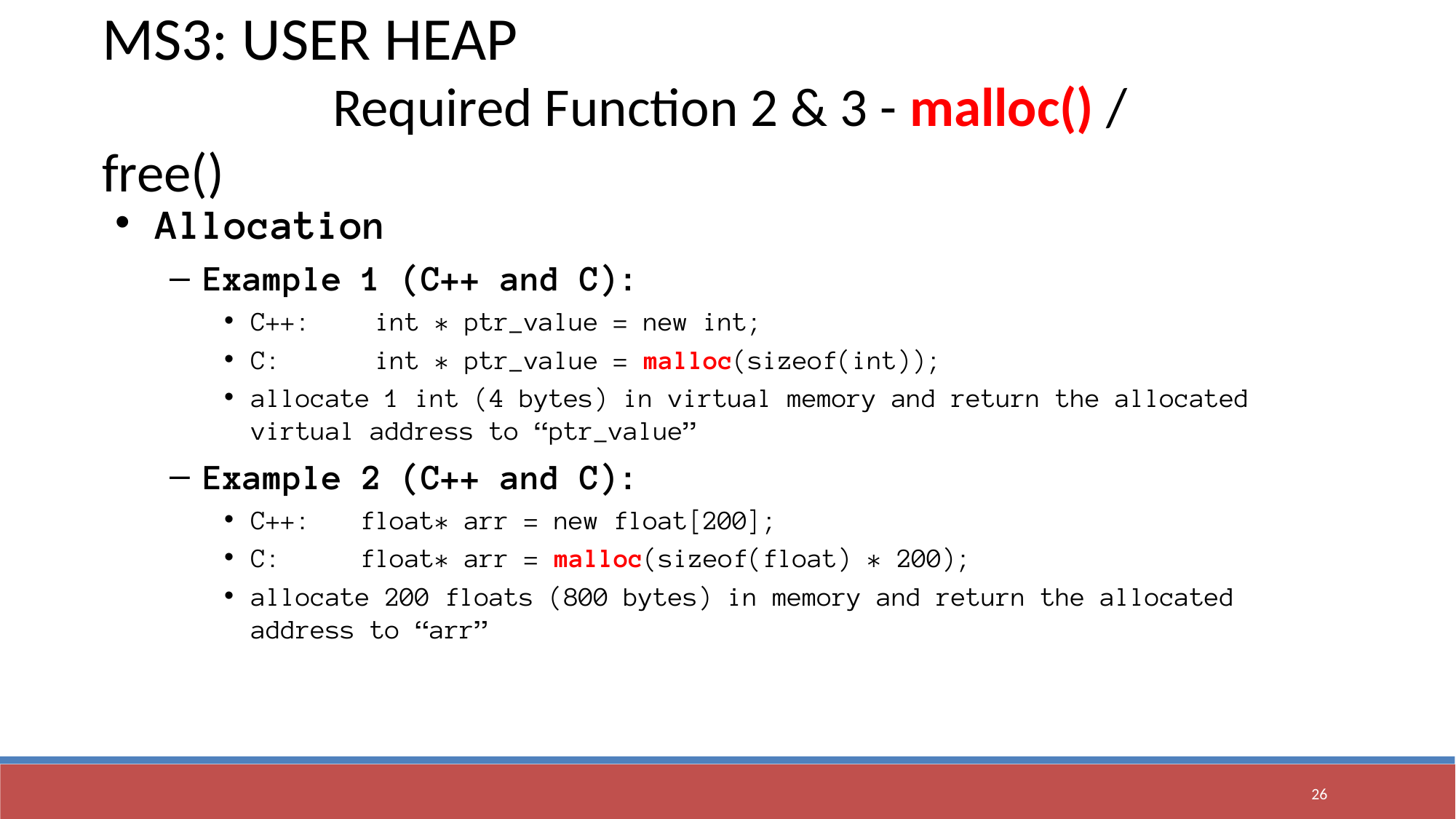

MS3: USER HEAP
		 Required Function 2 & 3 - malloc() / free()
Allocation
Example 1 (C++ and C):
C++: 	 int * ptr_value = new int;
C: 	 int * ptr_value = malloc(sizeof(int));
allocate 1 int (4 bytes) in virtual memory and return the allocated virtual address to “ptr_value”
Example 2 (C++ and C):
C++:	float* arr = new float[200];
C:	float* arr = malloc(sizeof(float) * 200);
allocate 200 floats (800 bytes) in memory and return the allocated address to “arr”
26